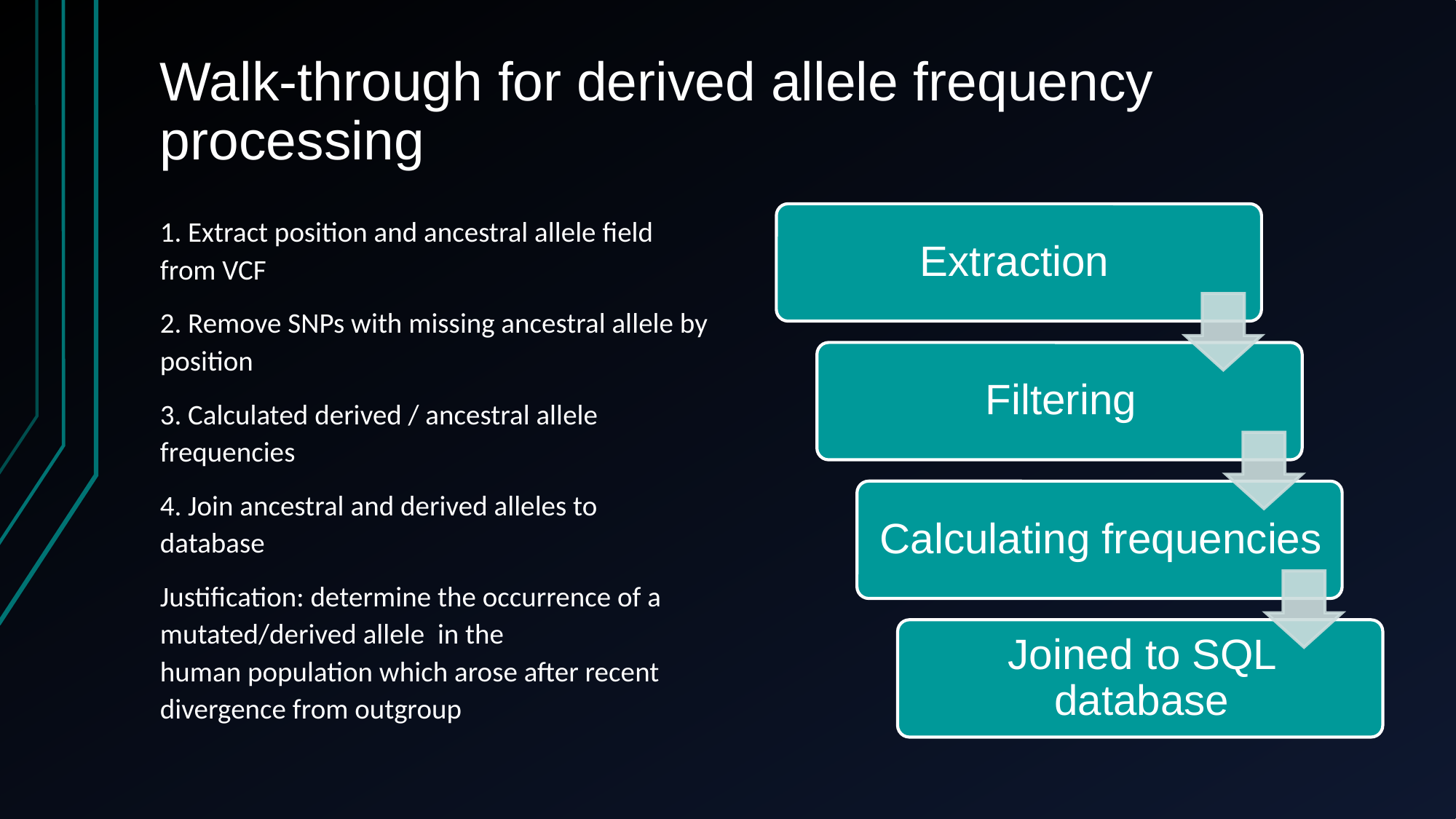

# Walk-through for derived allele frequency processing
1. Extract position and ancestral allele field  from VCF
2. Remove SNPs with missing ancestral allele by position
3. Calculated derived / ancestral allele frequencies
4. Join ancestral and derived alleles to database
Justification: determine the occurrence of a mutated/derived allele  in the human population which arose after recent divergence from outgroup
Extraction
Filtering
Calculating frequencies
Joined to SQL database